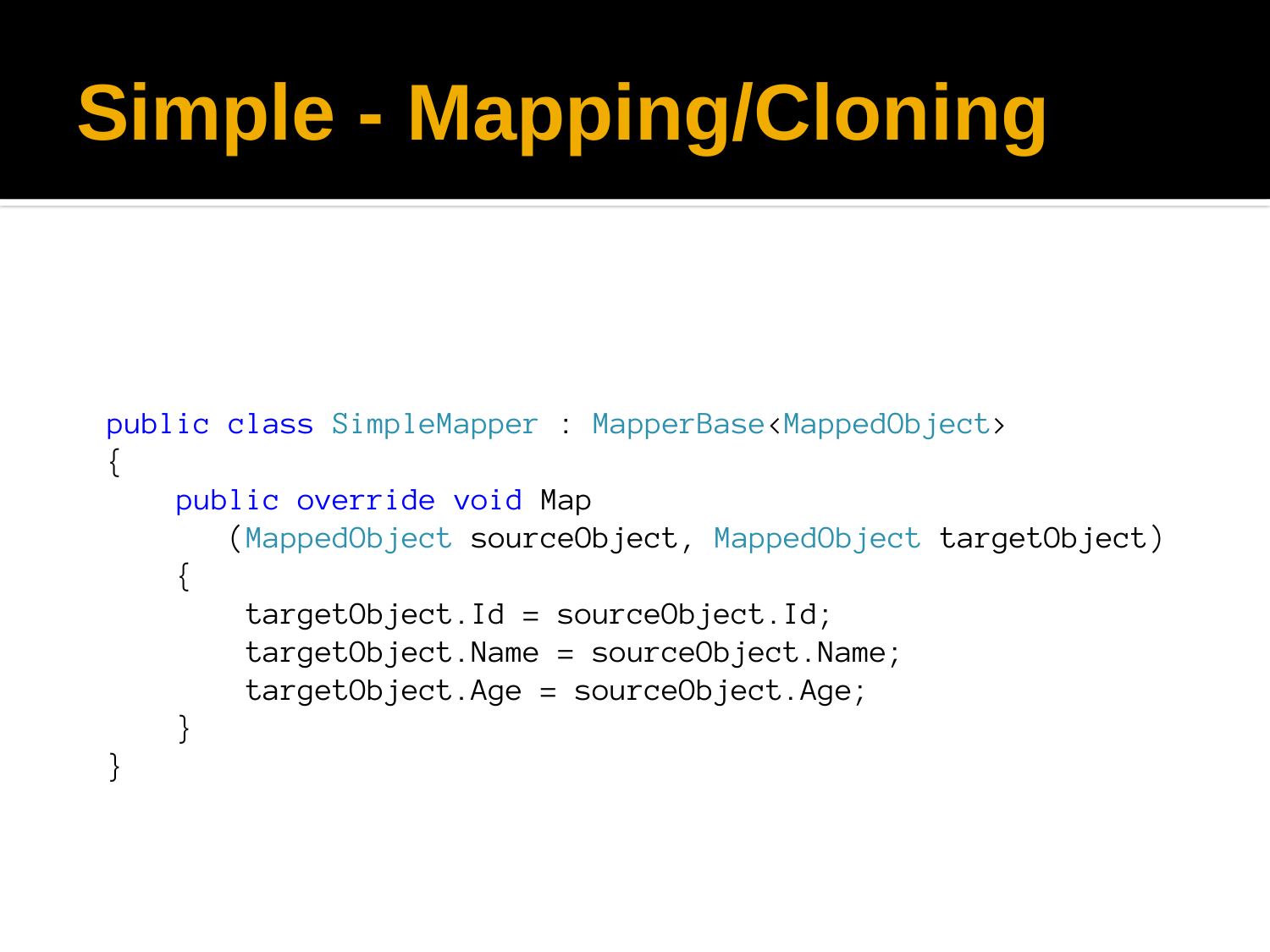

# Simple - Mapping/Cloning
public class SimpleMapper : MapperBase<MappedObject>
{
    public override void Map
       (MappedObject sourceObject, MappedObject targetObject)
    {
        targetObject.Id = sourceObject.Id;
        targetObject.Name = sourceObject.Name;
        targetObject.Age = sourceObject.Age;
    }
}